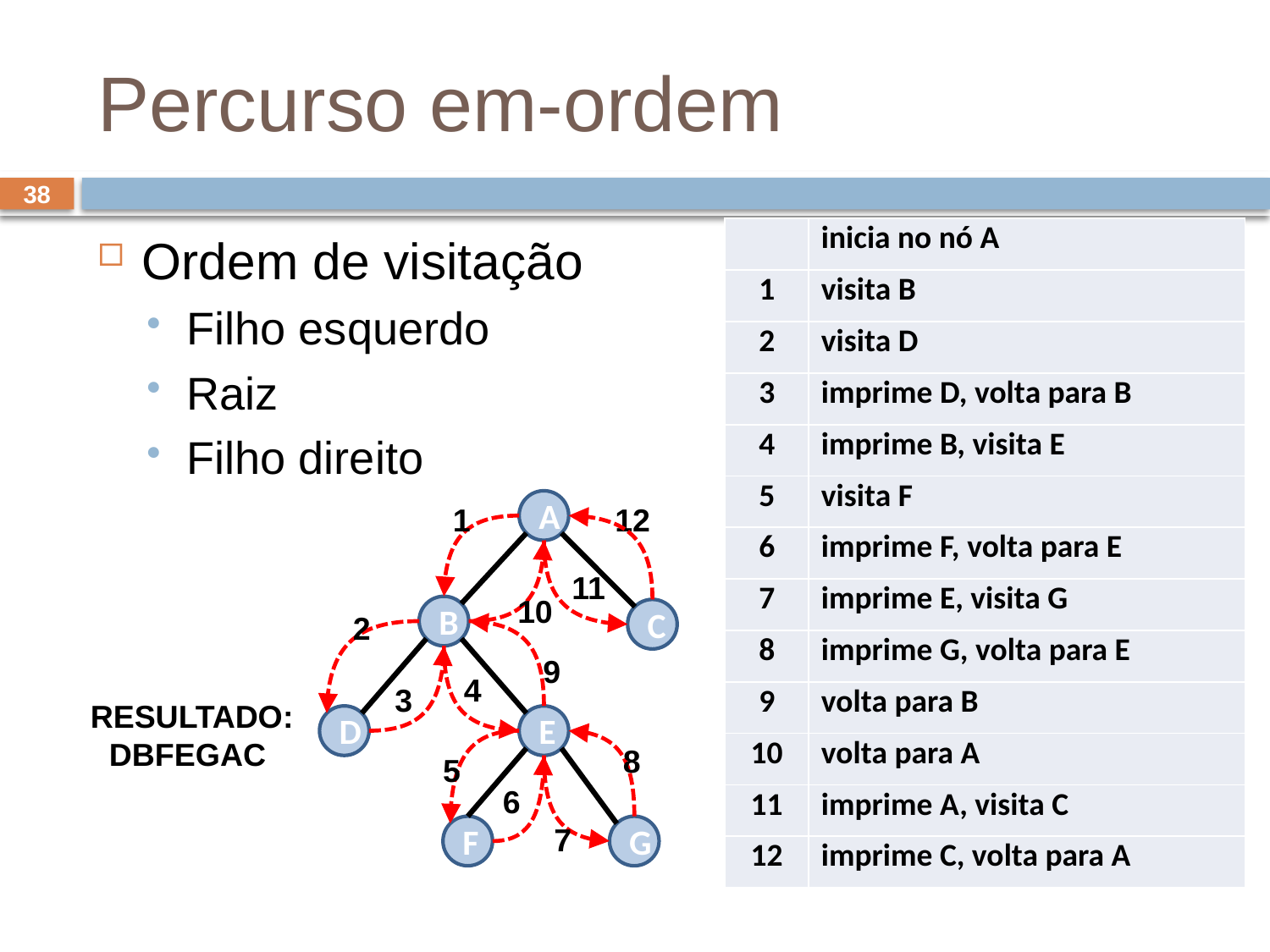

# Percurso em-ordem
38
|  | inicia no nó A |
| --- | --- |
| 1 | visita B |
| 2 | visita D |
| 3 | imprime D, volta para B |
| 4 | imprime B, visita E |
| 5 | visita F |
| 6 | imprime F, volta para E |
| 7 | imprime E, visita G |
| 8 | imprime G, volta para E |
| 9 | volta para B |
| 10 | volta para A |
| 11 | imprime A, visita C |
| 12 | imprime C, volta para A |
Ordem de visitação
Filho esquerdo
Raiz
Filho direito

A
1
12
11
10
B
C
2
9
4
3
RESULTADO: DBFEGAC
D
E
8
5
6
7
F
G